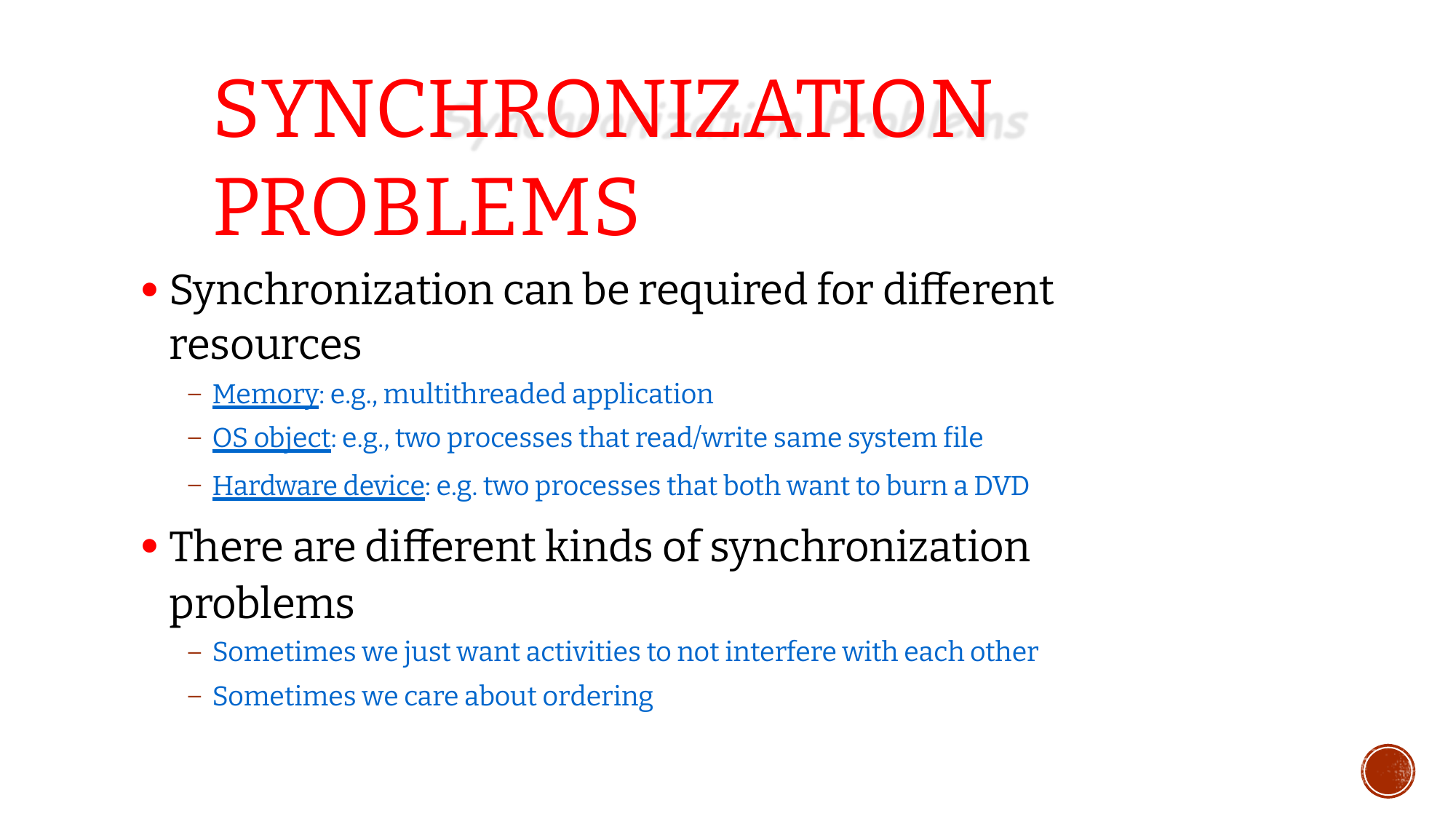

# Synchronization Problems

Synchronization can be required for different resources
Memory: e.g., multithreaded application
OS object: e.g., two processes that read/write same system file
Hardware device: e.g. two processes that both want to burn a DVD
There are different kinds of synchronization problems
Sometimes we just want activities to not interfere with each other
Sometimes we care about ordering